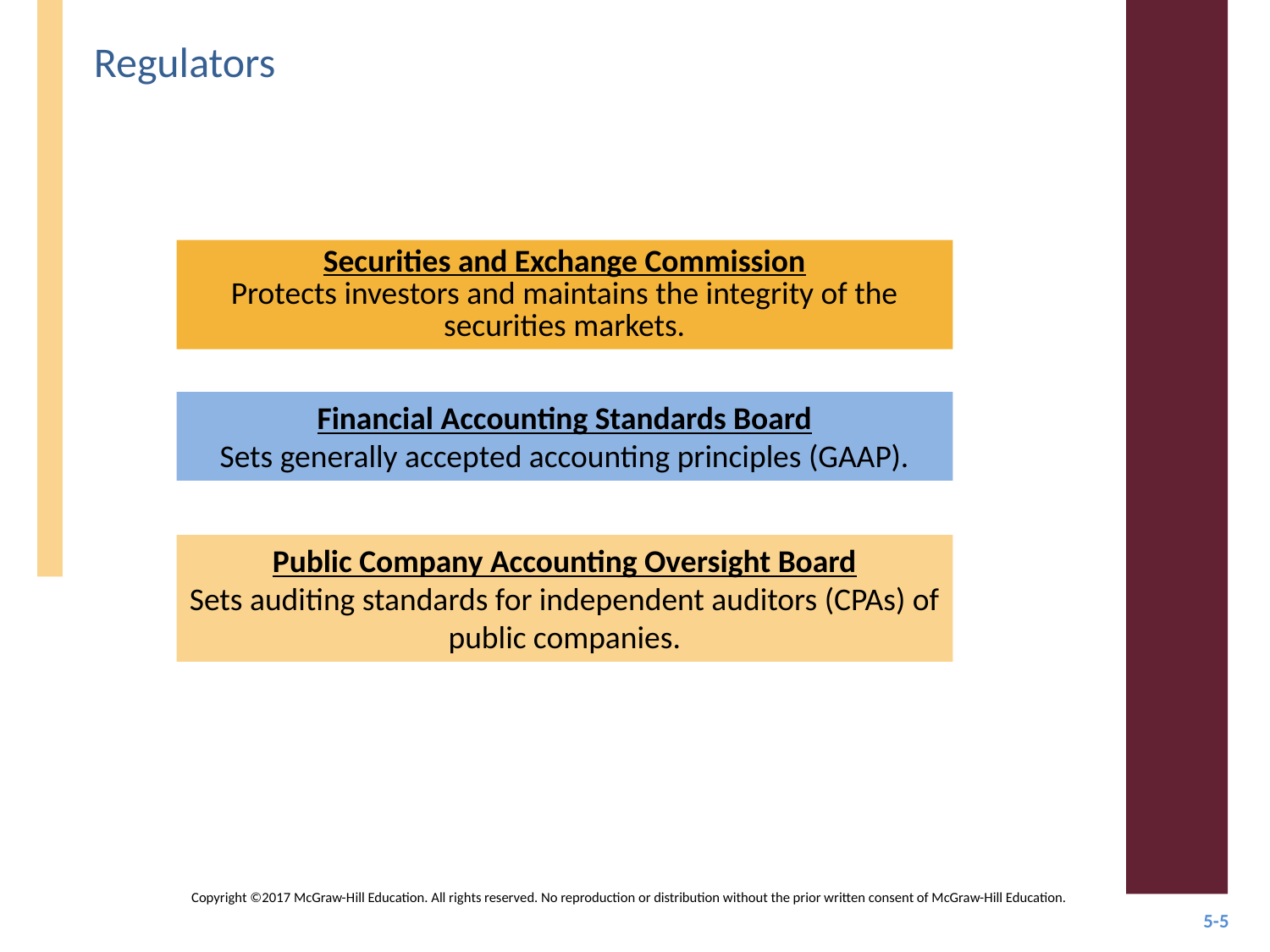

# Regulators
Securities and Exchange Commission
Protects investors and maintains the integrity of the securities markets.
Financial Accounting Standards Board
Sets generally accepted accounting principles (GAAP).
Public Company Accounting Oversight Board
Sets auditing standards for independent auditors (CPAs) of public companies.
Copyright ©2017 McGraw-Hill Education. All rights reserved. No reproduction or distribution without the prior written consent of McGraw-Hill Education.